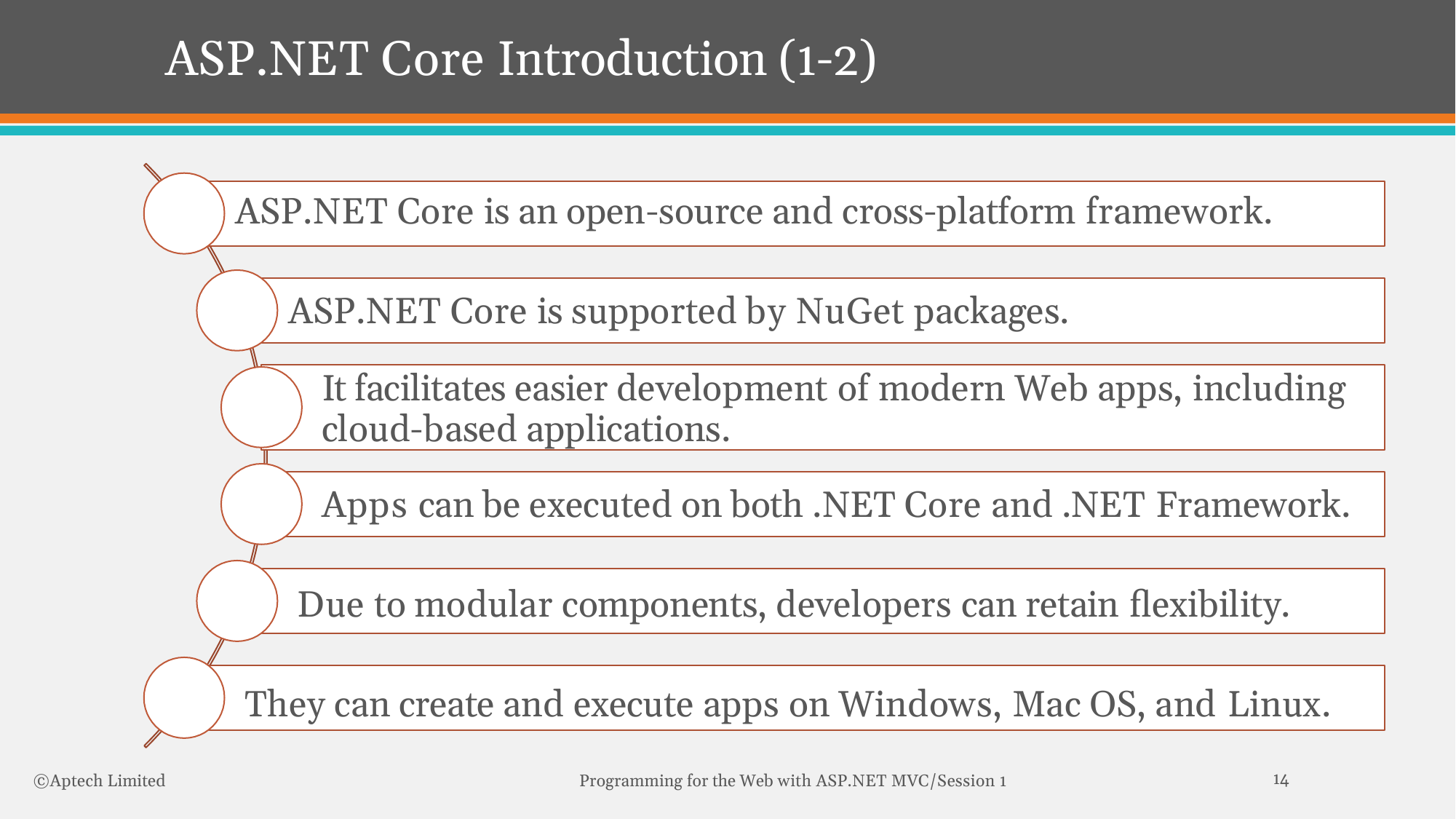

# ASP.NET Core Introduction (1-2)

ASP.NET Core is an open-source and cross-platform framework.

ASP.NET Core is supported by NuGet packages.
It facilitates easier development of modern Web apps, including  cloud-based applications.
Apps can be executed on both .NET Core and .NET Framework.

Due to modular components, developers can retain flexibility.

They can create and execute apps on Windows, Mac OS, and Linux.

14
© Aptech Limited
Programming for the Web with ASP.NET MVC/Session 1